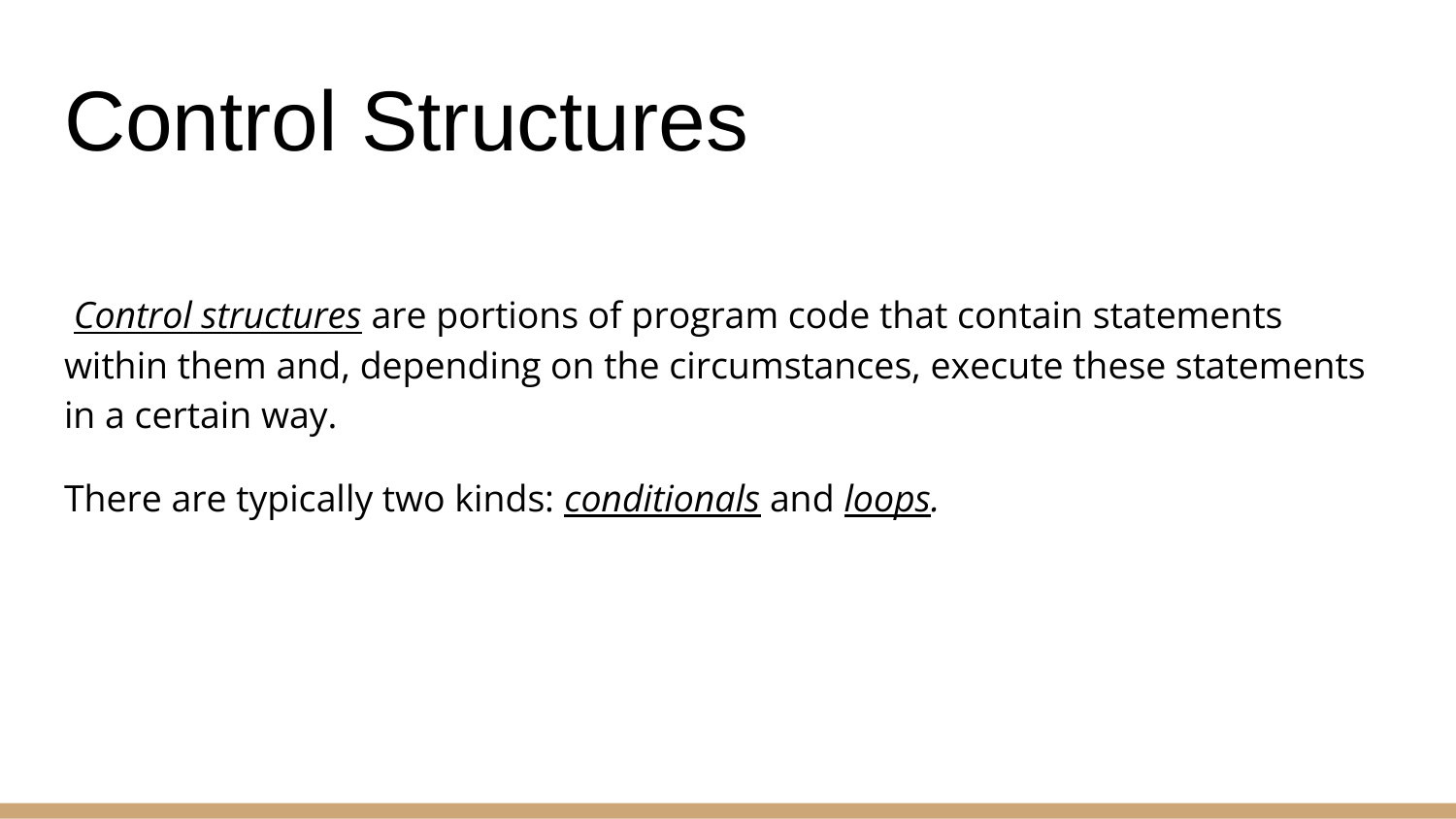

# Control Structures

 Control structures are portions of program code that contain statements within them and, depending on the circumstances, execute these statements in a certain way.
There are typically two kinds: conditionals and loops.